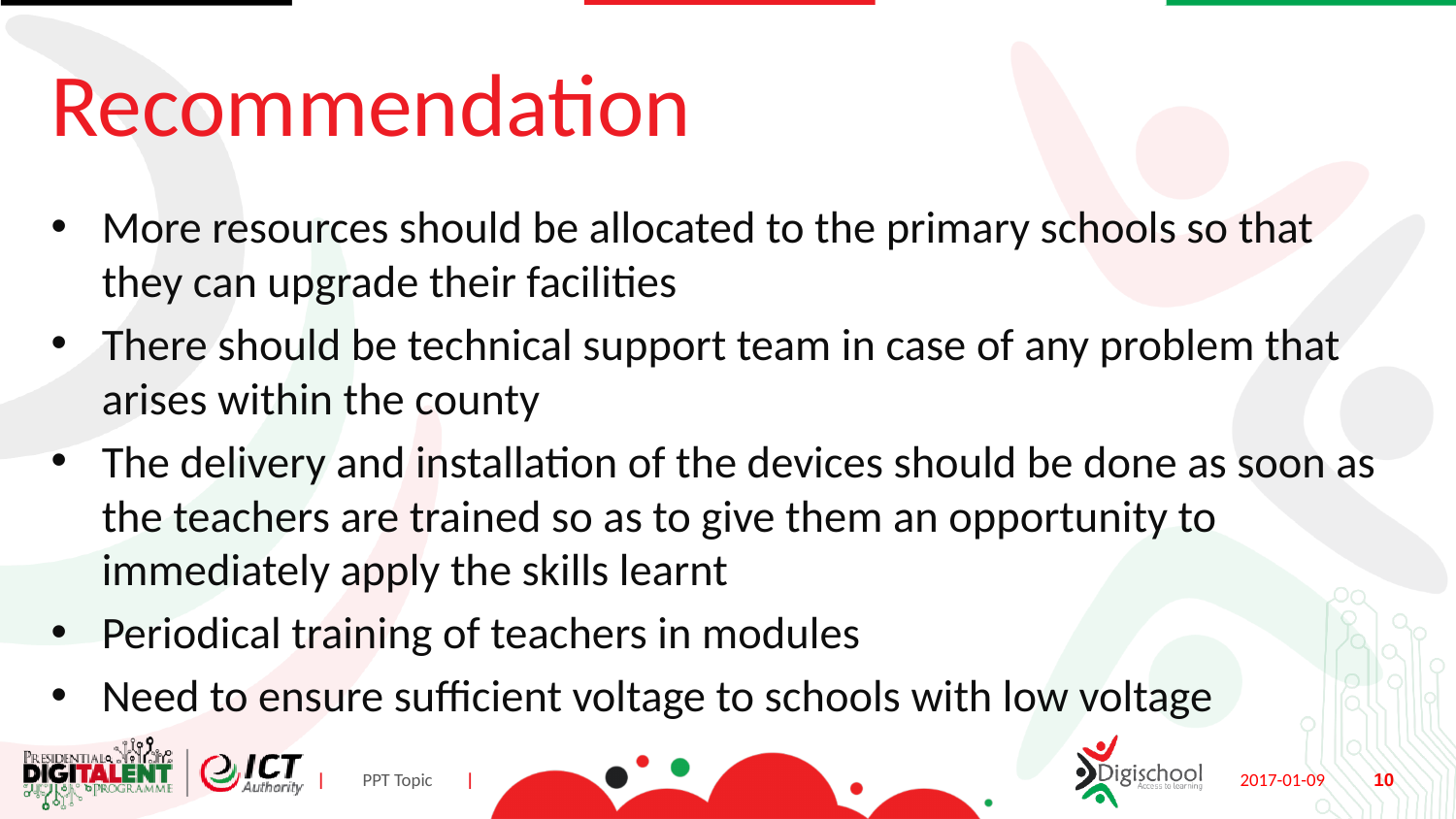

# Recommendation
More resources should be allocated to the primary schools so that they can upgrade their facilities
There should be technical support team in case of any problem that arises within the county
The delivery and installation of the devices should be done as soon as the teachers are trained so as to give them an opportunity to immediately apply the skills learnt
Periodical training of teachers in modules
Need to ensure sufficient voltage to schools with low voltage